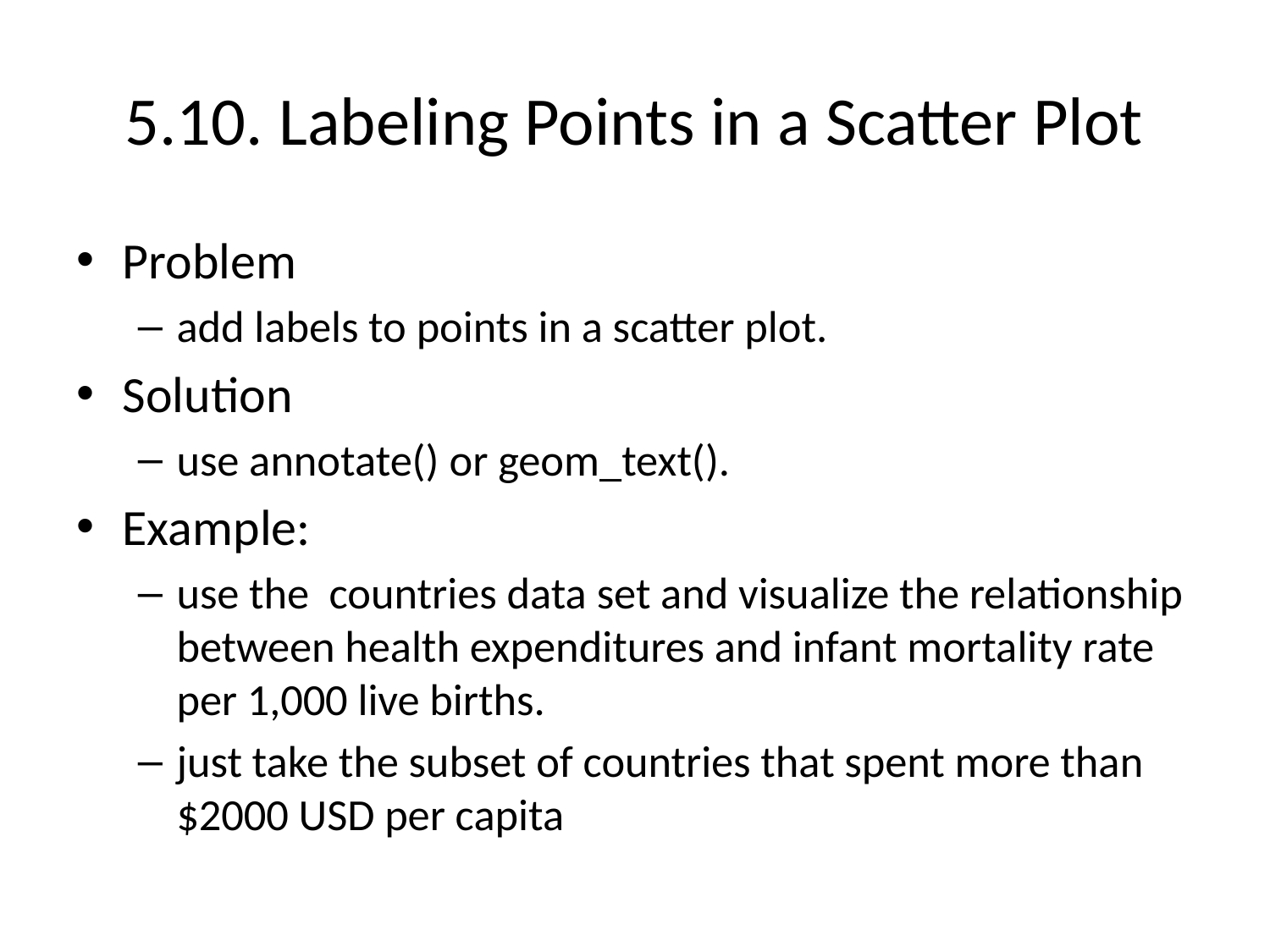

# 5.10. Labeling Points in a Scatter Plot
Problem
add labels to points in a scatter plot.
Solution
use annotate() or geom_text().
Example:
use the  countries data set and visualize the relationship between health expenditures and infant mortality rate per 1,000 live births.
just take the subset of countries that spent more than $2000 USD per capita